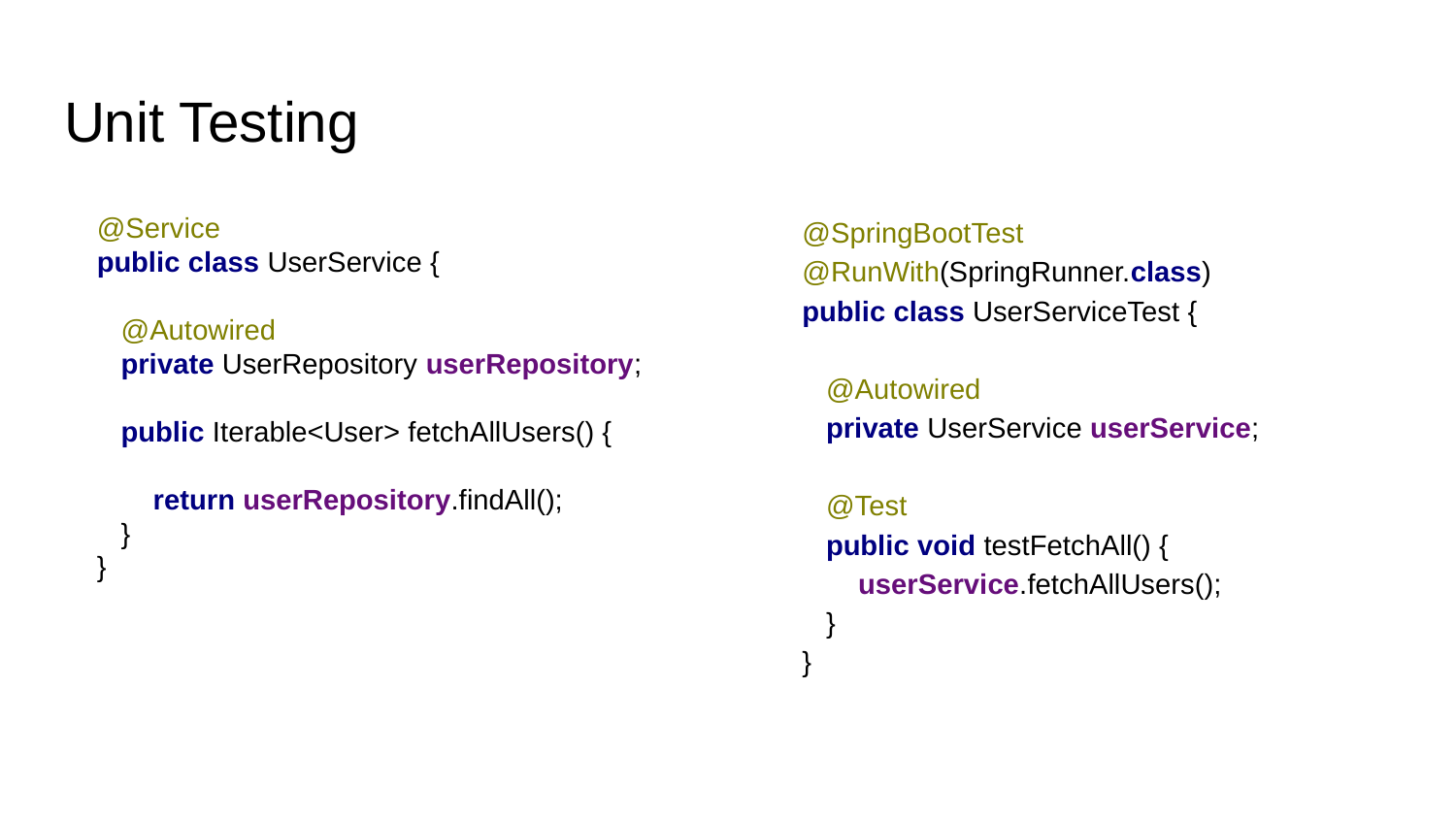

# Unit Testing
@Service
public class UserService {

   @Autowired
   private UserRepository userRepository;

   public Iterable<User> fetchAllUsers() {

       return userRepository.findAll();
   }
}

@SpringBootTest
@RunWith(SpringRunner.class)
public class UserServiceTest {

   @Autowired
   private UserService userService;

   @Test
   public void testFetchAll() {
       userService.fetchAllUsers();
   }
}